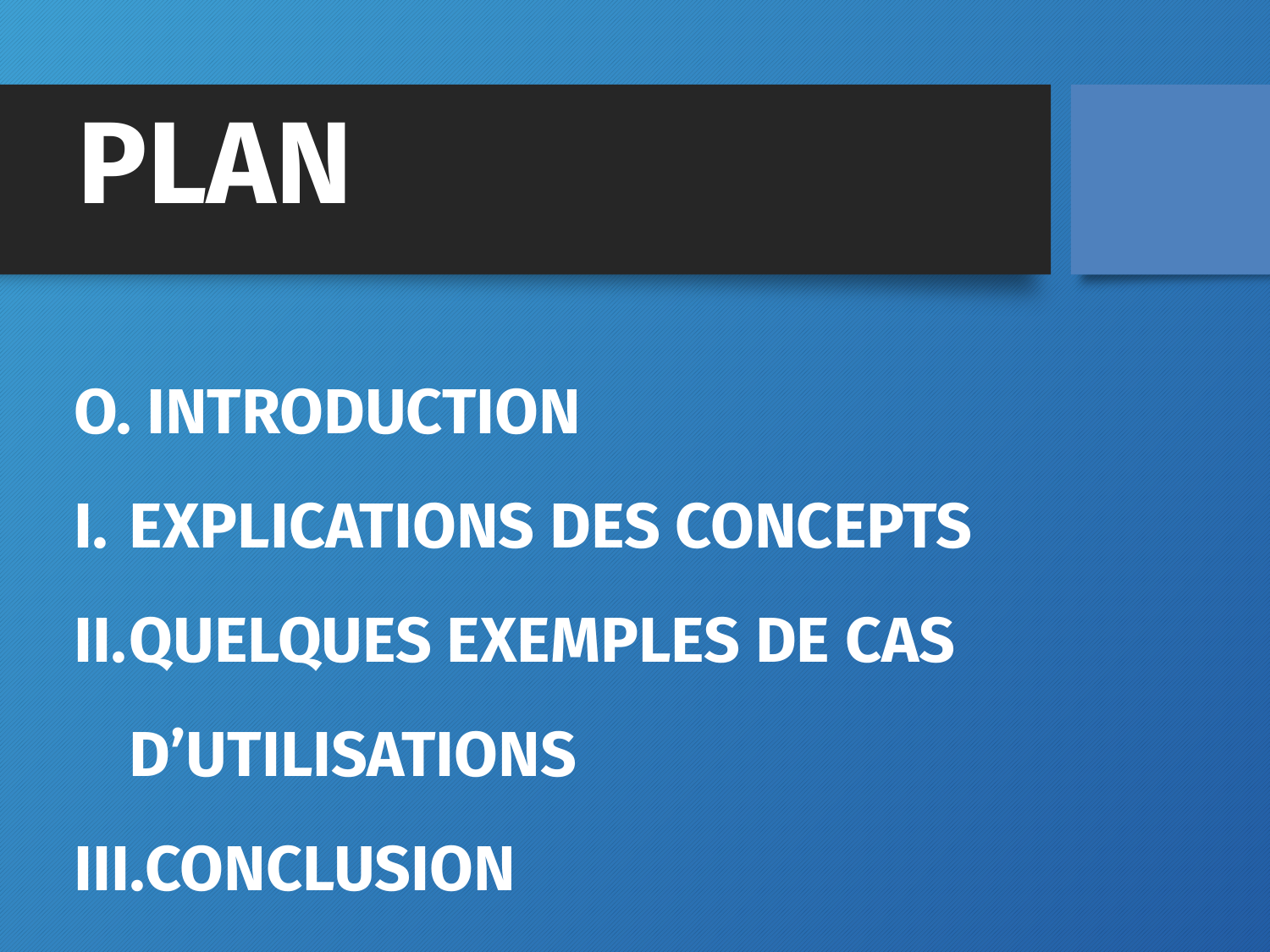

# PLAN
O. INTRODUCTION
EXPLICATIONS DES CONCEPTS
QUELQUES EXEMPLES DE CAS D’UTILISATIONS
CONCLUSION